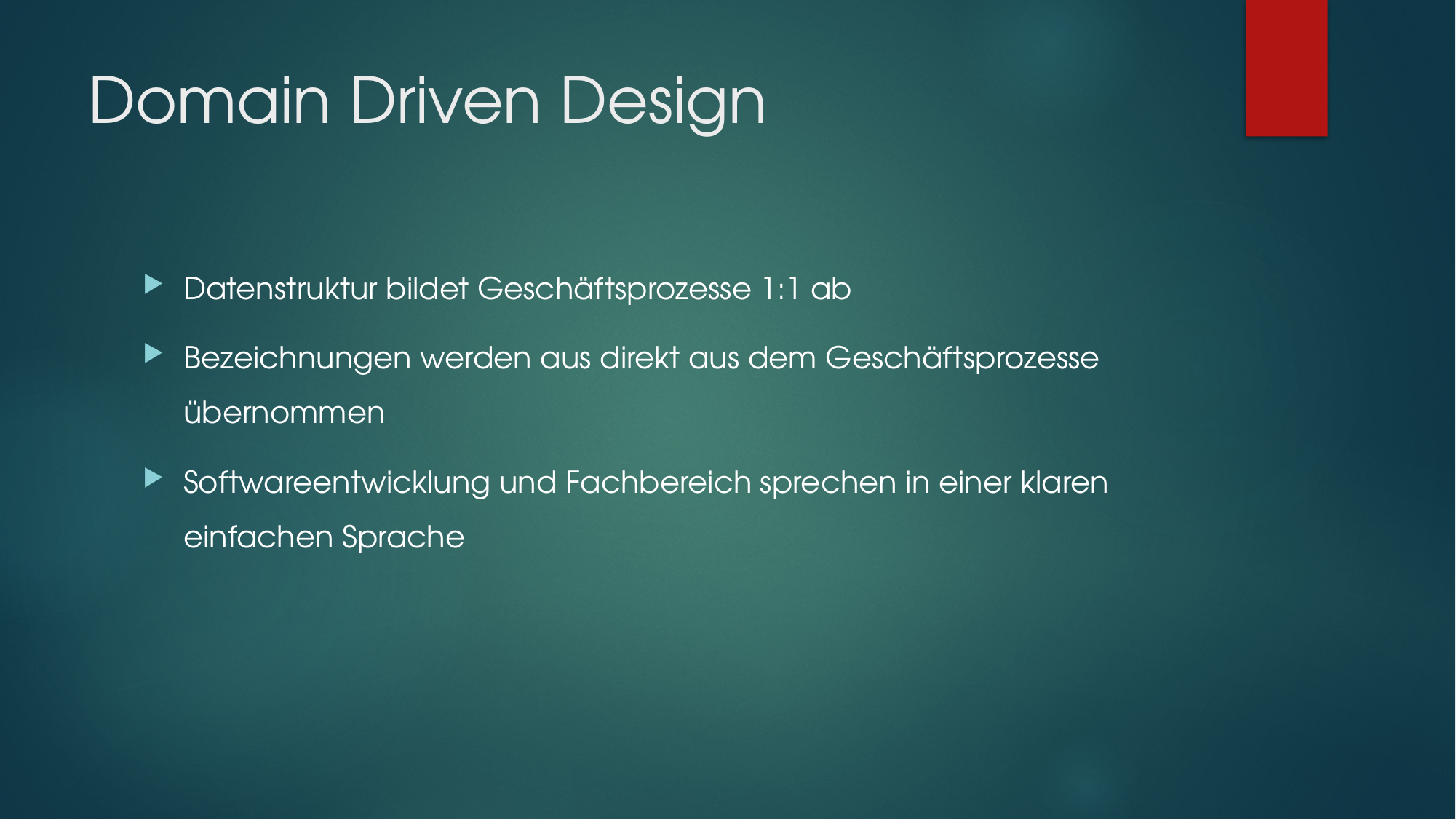

# Domain Driven Design
Datenstruktur bildet Geschäftsprozesse 1:1 ab
Bezeichnungen werden aus direkt aus dem Geschäftsprozesse übernommen
Softwareentwicklung und Fachbereich sprechen in einer klaren einfachen Sprache